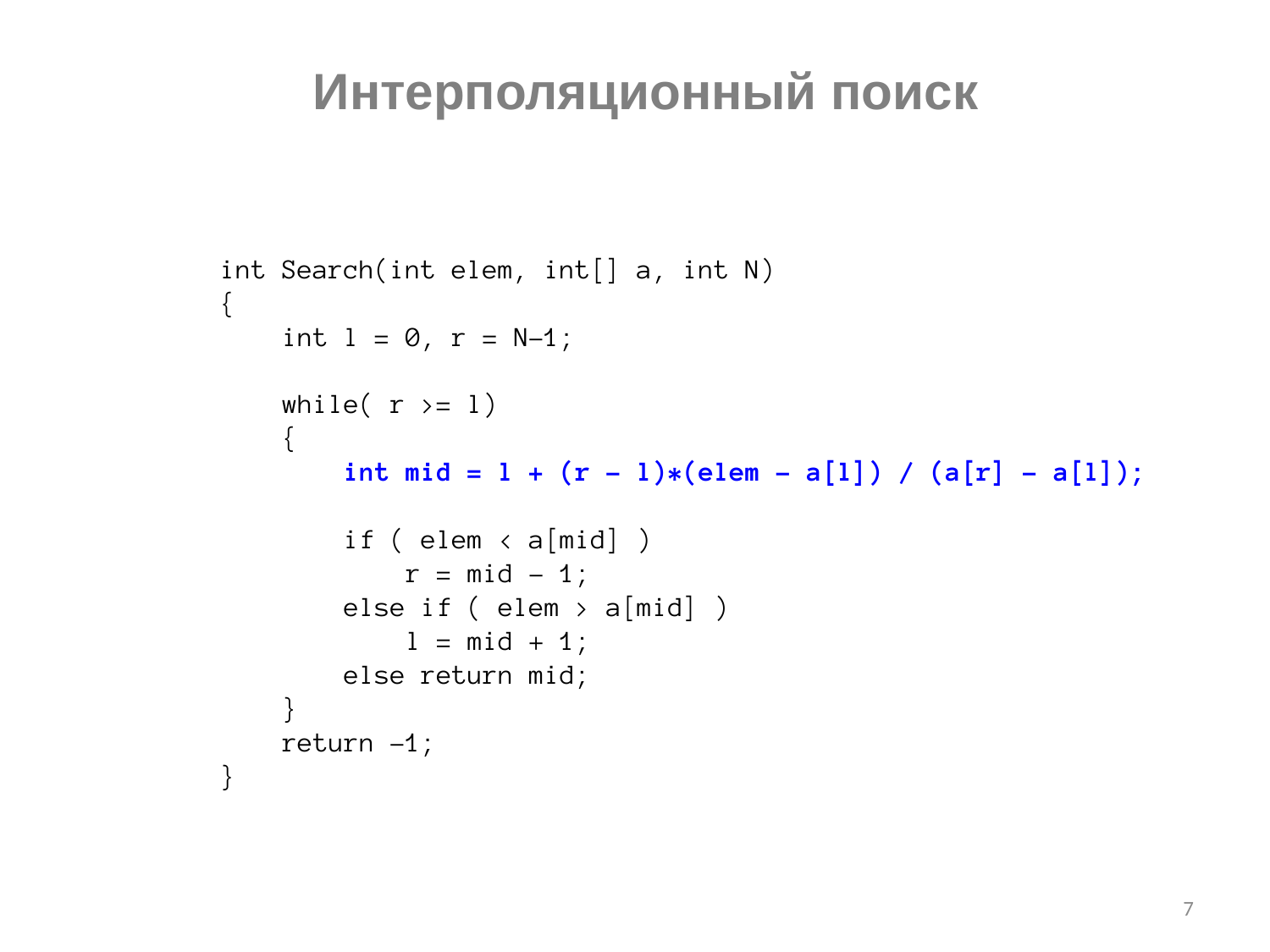

Интерполяционный поиск
        int Search(int elem, int[] a, int N)
        {
            int l = 0, r = N-1;

            while( r >= l)
            {
                int mid = l + (r - l)*(elem - a[l]) / (a[r] - a[l]);

                if ( elem < a[mid] )
                    r = mid - 1;
                else if ( elem > a[mid] )
                    l = mid + 1;
                else return mid;
            }
            return -1;
        }
7